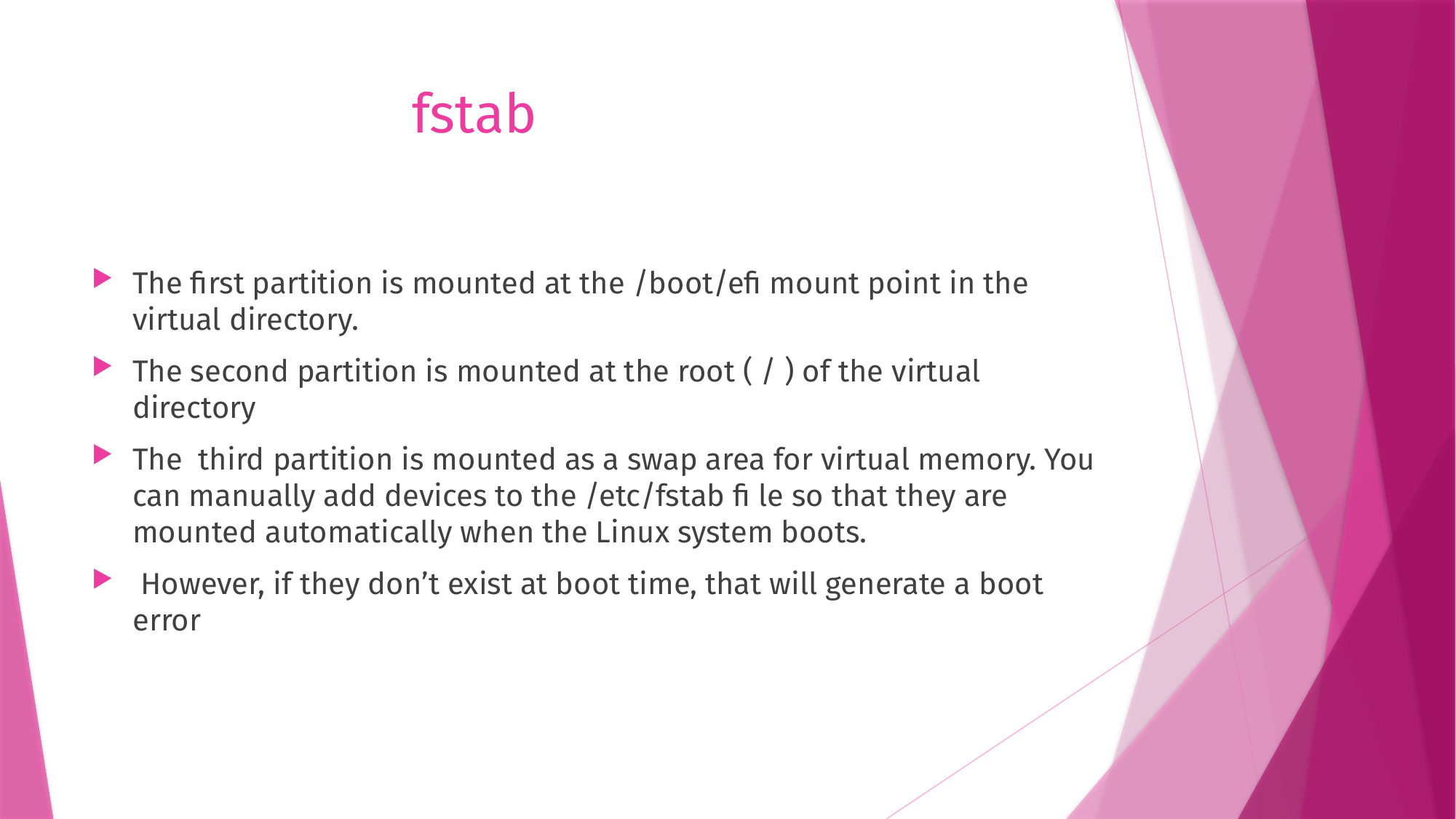

# fstab
The first partition is mounted at the /boot/efi mount point in the virtual directory.
The second partition is mounted at the root ( / ) of the virtual directory
The  third partition is mounted as a swap area for virtual memory. You can manually add devices to the /etc/fstab fi le so that they are mounted automatically when the Linux system boots.
 However, if they don’t exist at boot time, that will generate a boot error